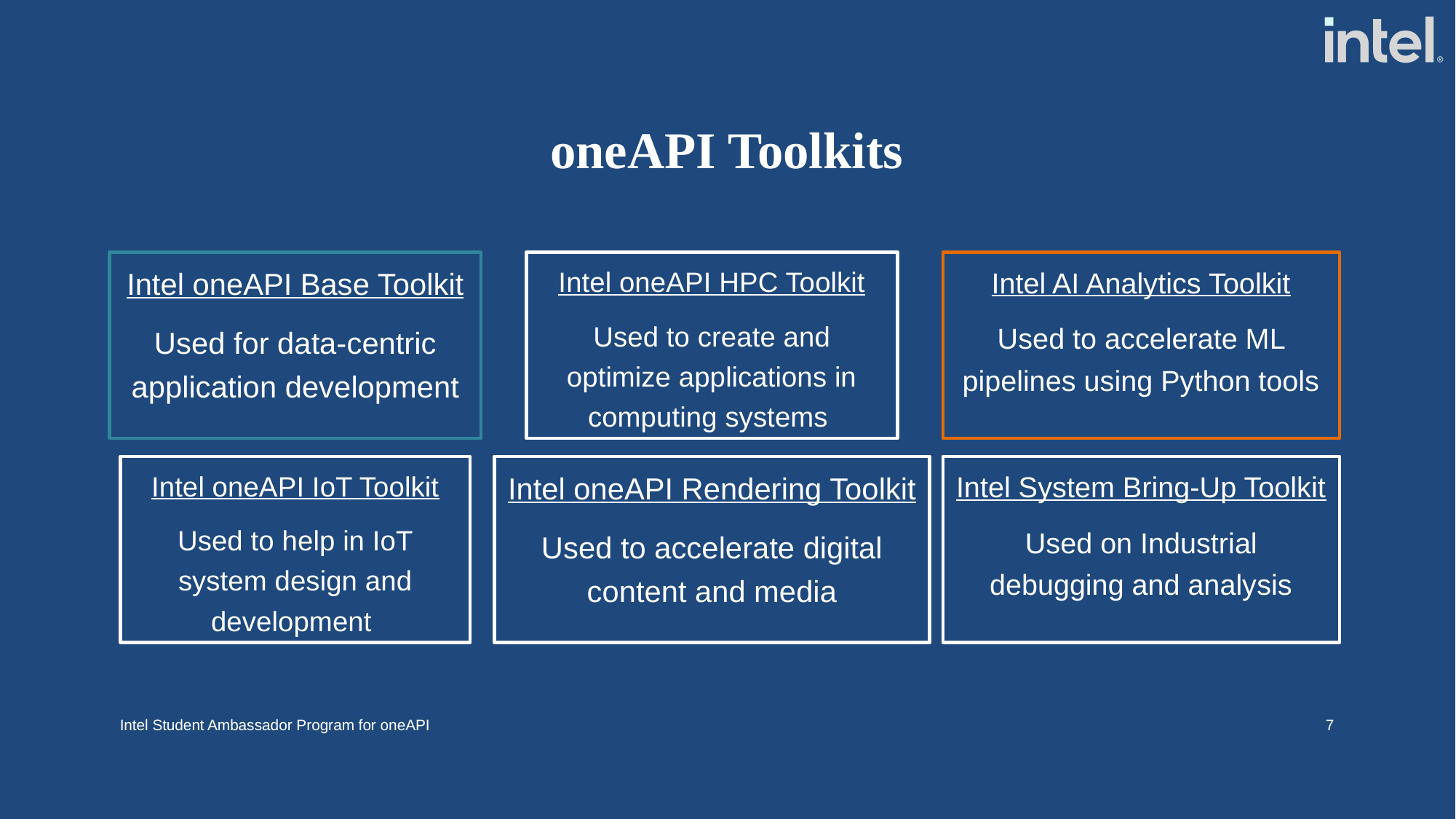

# oneAPI Toolkits
Intel oneAPI Base Toolkit
Used for data-centric application development
Intel oneAPI HPC Toolkit
Used to create and optimize applications in computing systems
Intel AI Analytics Toolkit
Used to accelerate ML pipelines using Python tools

Intel oneAPI IoT Toolkit
Used to help in IoT system design and development
Intel oneAPI Rendering Toolkit
Used to accelerate digital content and media
Intel System Bring-Up Toolkit
Used on Industrial debugging and analysis

Intel Student Ambassador Program for oneAPI
7